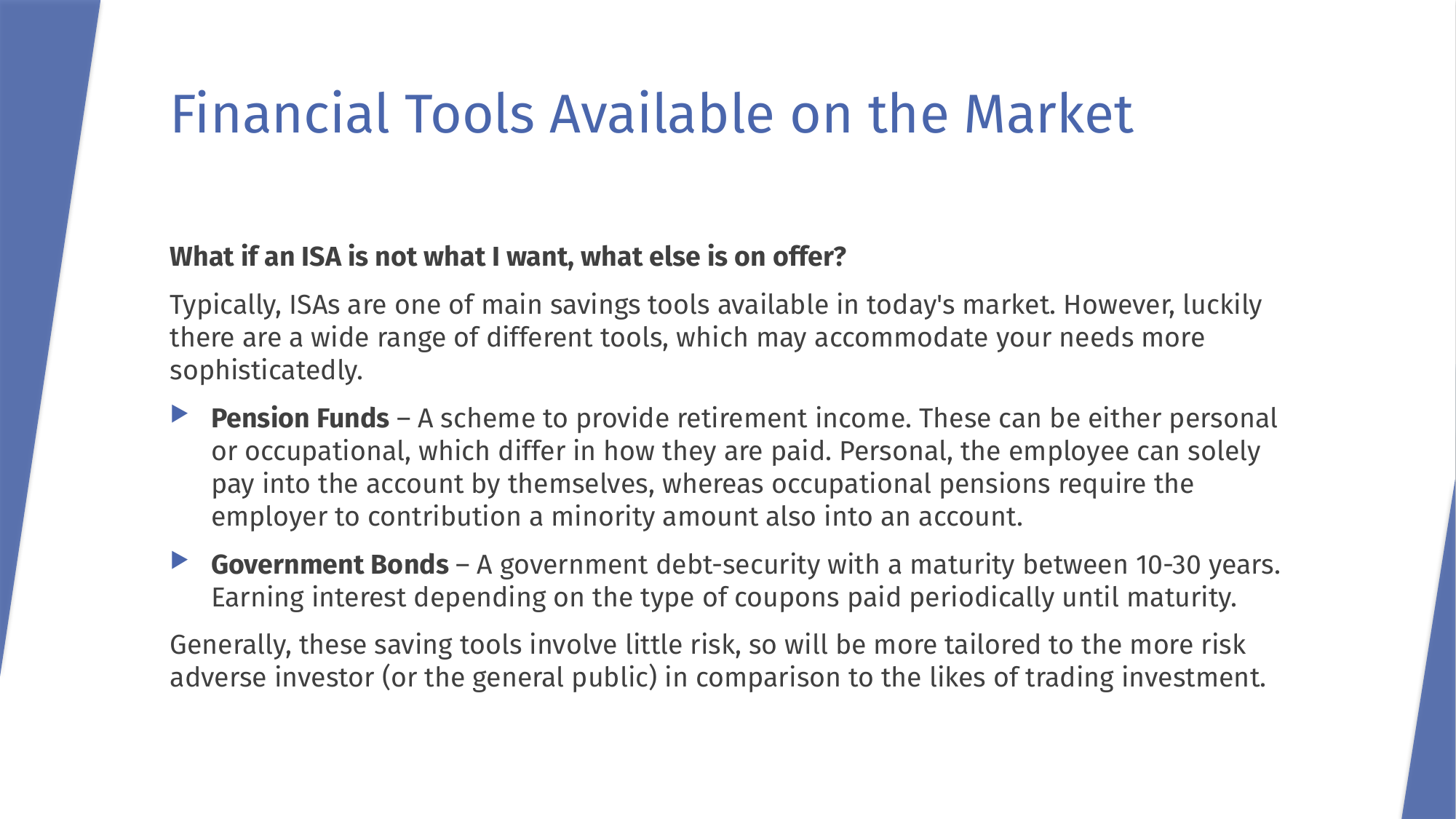

# Financial Tools Available on the Market
What if an ISA is not what I want, what else is on offer?
Typically, ISAs are one of main savings tools available in today's market. However, luckily there are a wide range of different tools, which may accommodate your needs more sophisticatedly.
Pension Funds – A scheme to provide retirement income. These can be either personal or occupational, which differ in how they are paid. Personal, the employee can solely pay into the account by themselves, whereas occupational pensions require the employer to contribution a minority amount also into an account.
Government Bonds – A government debt-security with a maturity between 10-30 years. Earning interest depending on the type of coupons paid periodically until maturity.
Generally, these saving tools involve little risk, so will be more tailored to the more risk adverse investor (or the general public) in comparison to the likes of trading investment.